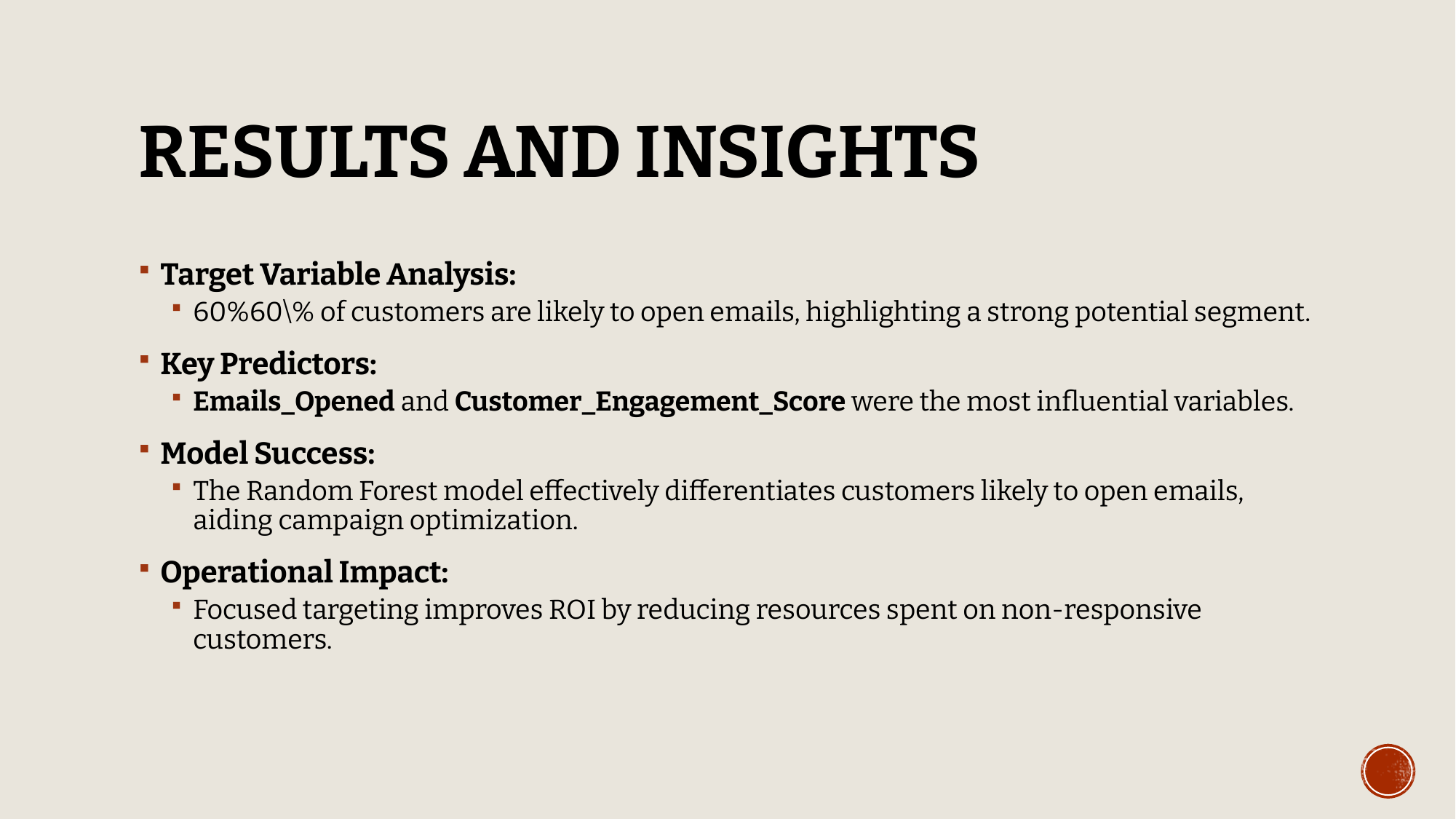

# Results and Insights
Target Variable Analysis:
60%60\% of customers are likely to open emails, highlighting a strong potential segment.
Key Predictors:
Emails_Opened and Customer_Engagement_Score were the most influential variables.
Model Success:
The Random Forest model effectively differentiates customers likely to open emails, aiding campaign optimization.
Operational Impact:
Focused targeting improves ROI by reducing resources spent on non-responsive customers.